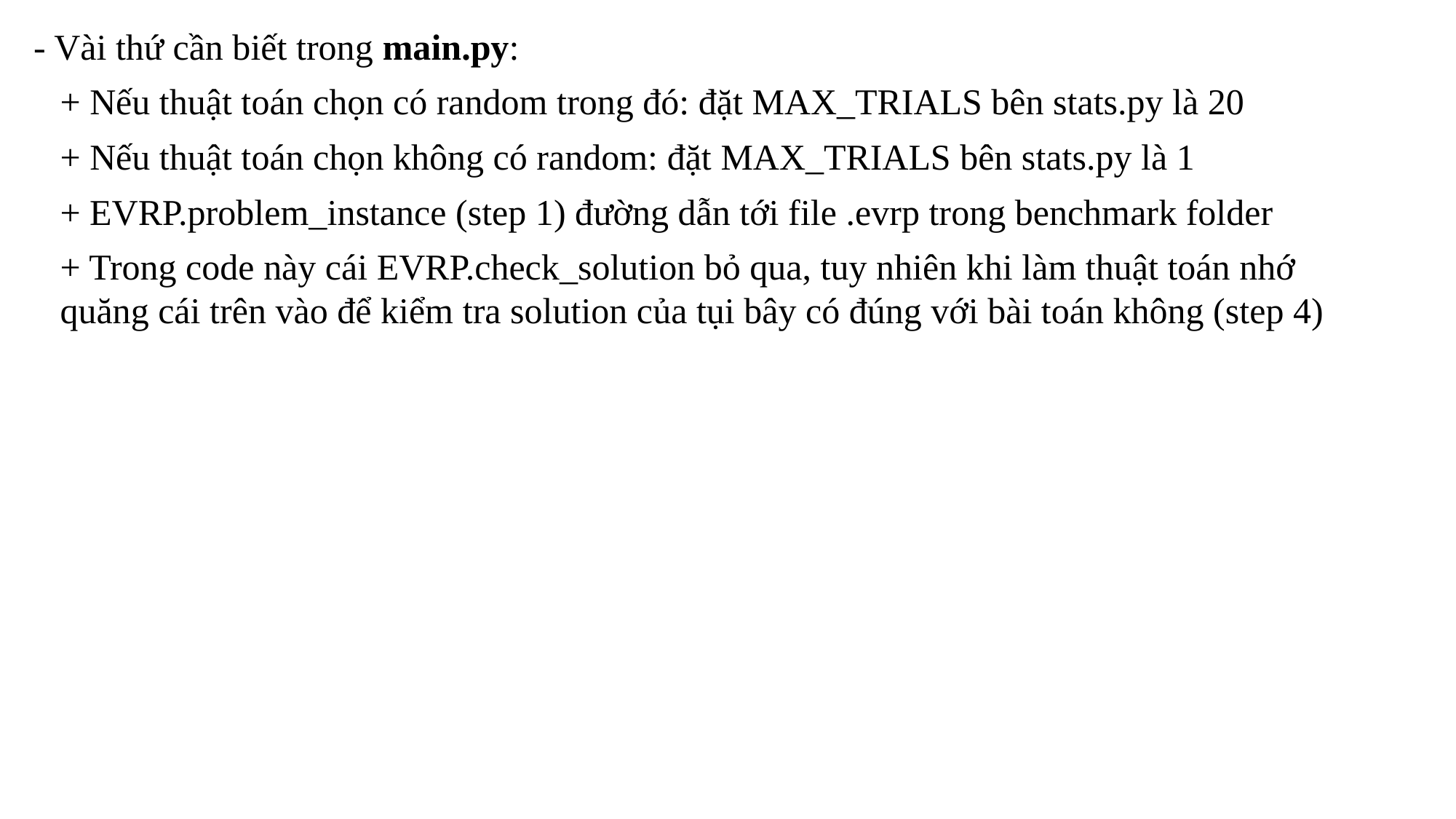

- Vài thứ cần biết trong main.py:
+ Nếu thuật toán chọn có random trong đó: đặt MAX_TRIALS bên stats.py là 20
+ Nếu thuật toán chọn không có random: đặt MAX_TRIALS bên stats.py là 1
+ EVRP.problem_instance (step 1) đường dẫn tới file .evrp trong benchmark folder
+ Trong code này cái EVRP.check_solution bỏ qua, tuy nhiên khi làm thuật toán nhớ quăng cái trên vào để kiểm tra solution của tụi bây có đúng với bài toán không (step 4)